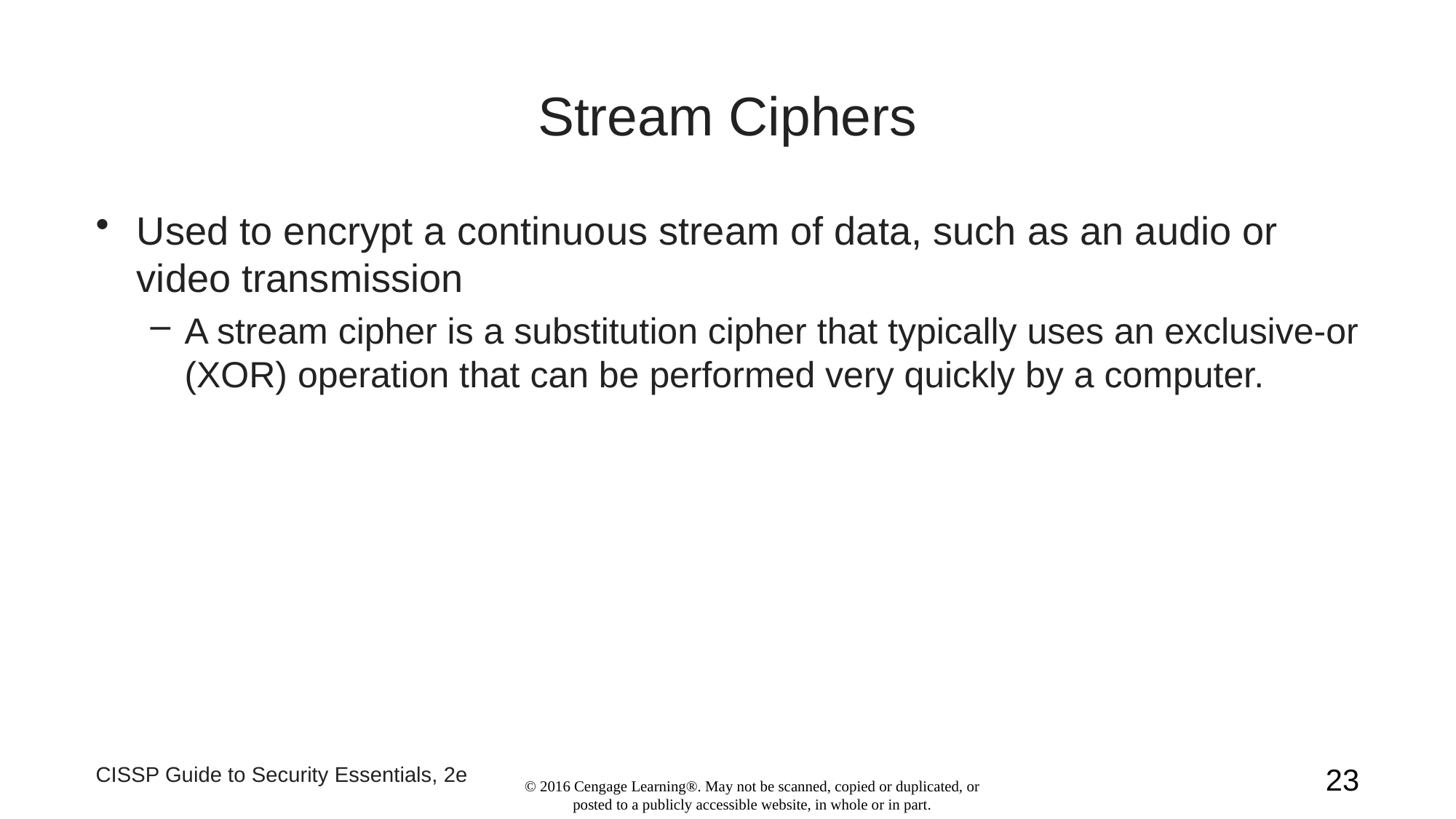

# Stream Ciphers
Used to encrypt a continuous stream of data, such as an audio or video transmission
A stream cipher is a substitution cipher that typically uses an exclusive-or (XOR) operation that can be performed very quickly by a computer.
CISSP Guide to Security Essentials, 2e
23
© 2016 Cengage Learning®. May not be scanned, copied or duplicated, or posted to a publicly accessible website, in whole or in part.